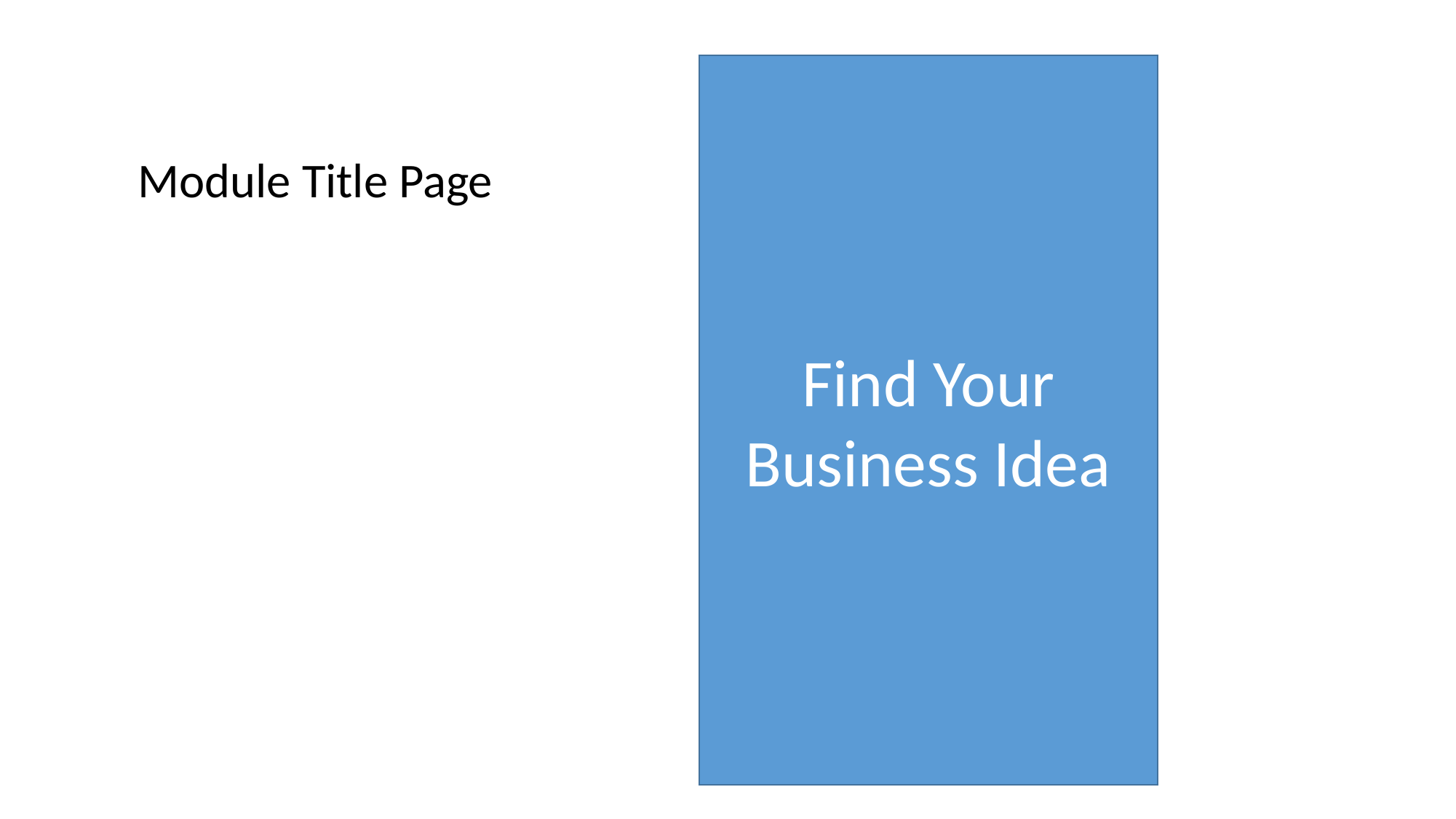

Find Your Business Idea
Module Title Page